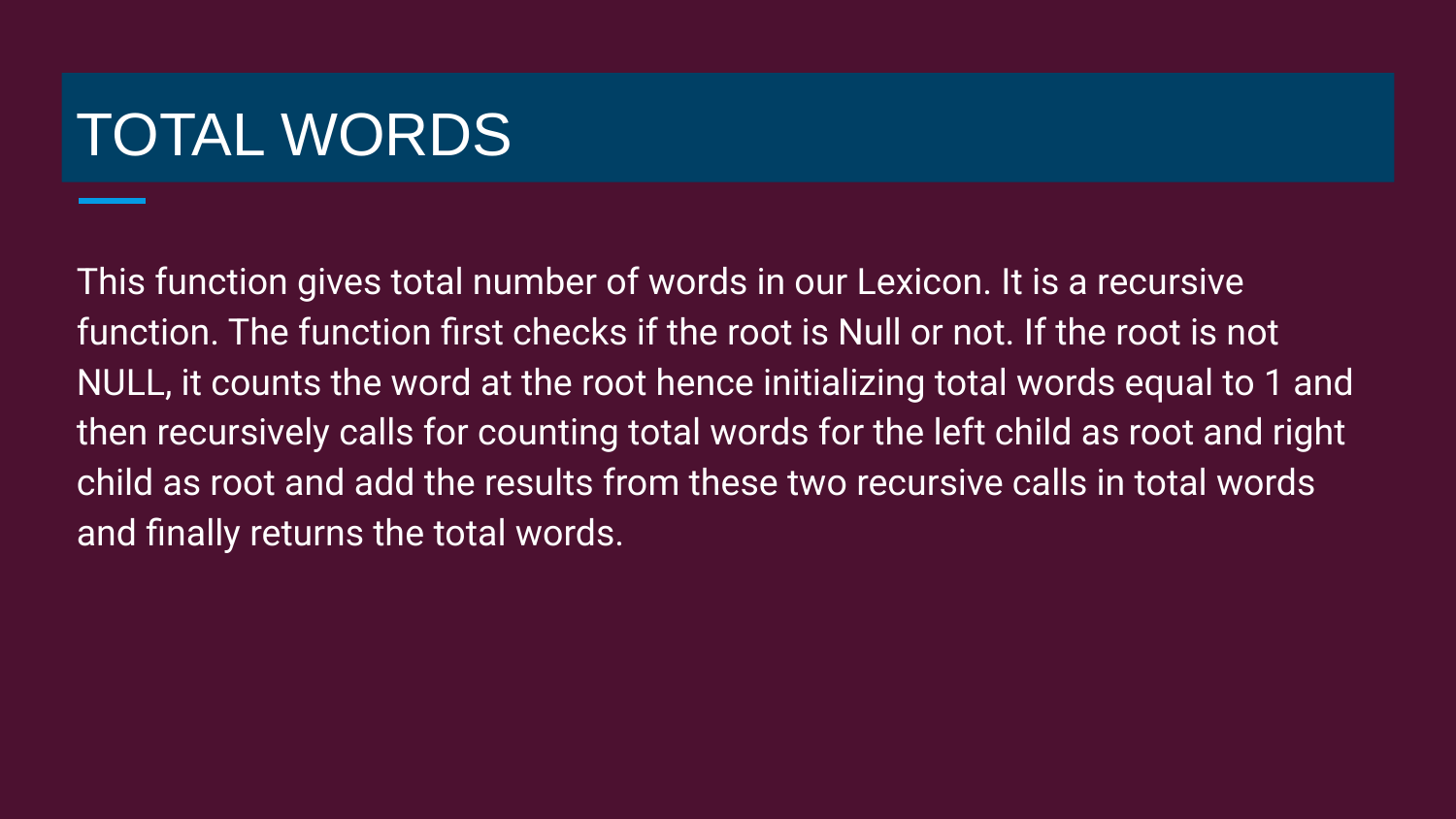

# TOTAL WORDS
This function gives total number of words in our Lexicon. It is a recursive function. The function first checks if the root is Null or not. If the root is not NULL, it counts the word at the root hence initializing total words equal to 1 and then recursively calls for counting total words for the left child as root and right child as root and add the results from these two recursive calls in total words and finally returns the total words.